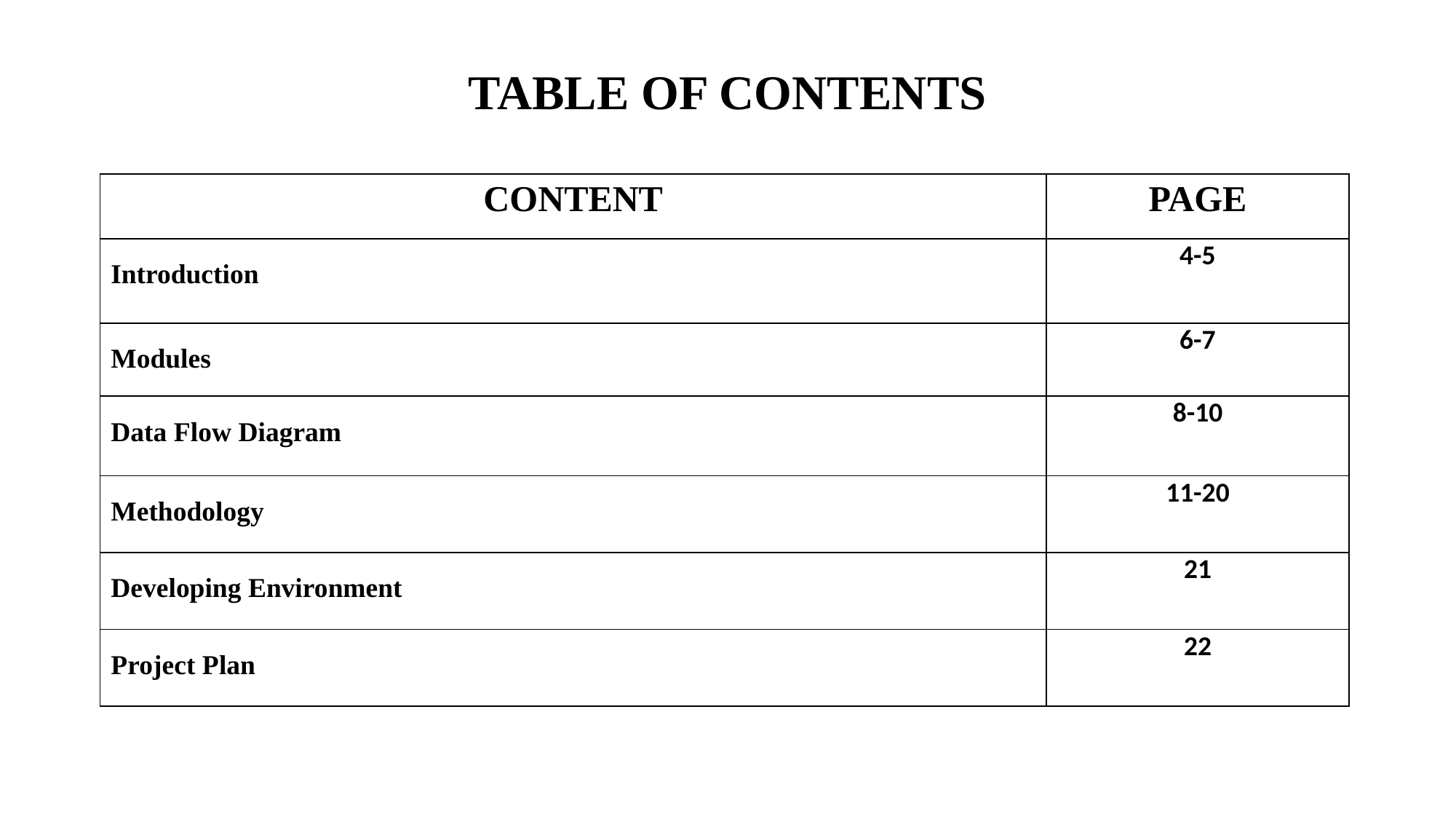

# TABLE OF CONTENTS
| CONTENT | PAGE |
| --- | --- |
| Introduction | 4-5 |
| Modules | 6-7 |
| Data Flow Diagram | 8-10 |
| Methodology | 11-20 |
| Developing Environment | 21 |
| Project Plan | 22 |